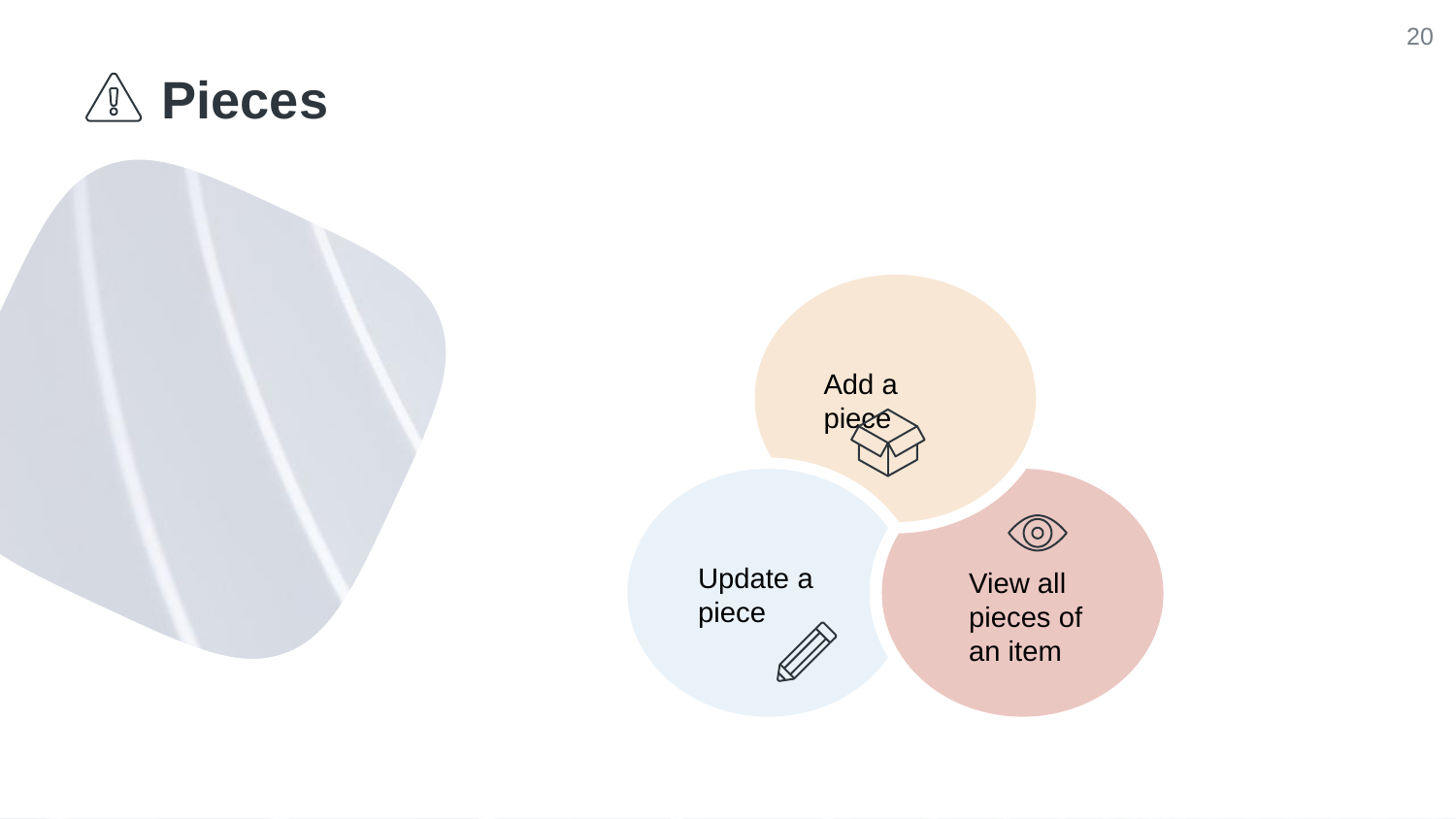

20
# Pieces

Add a piece

Update a piece
View all pieces of an item